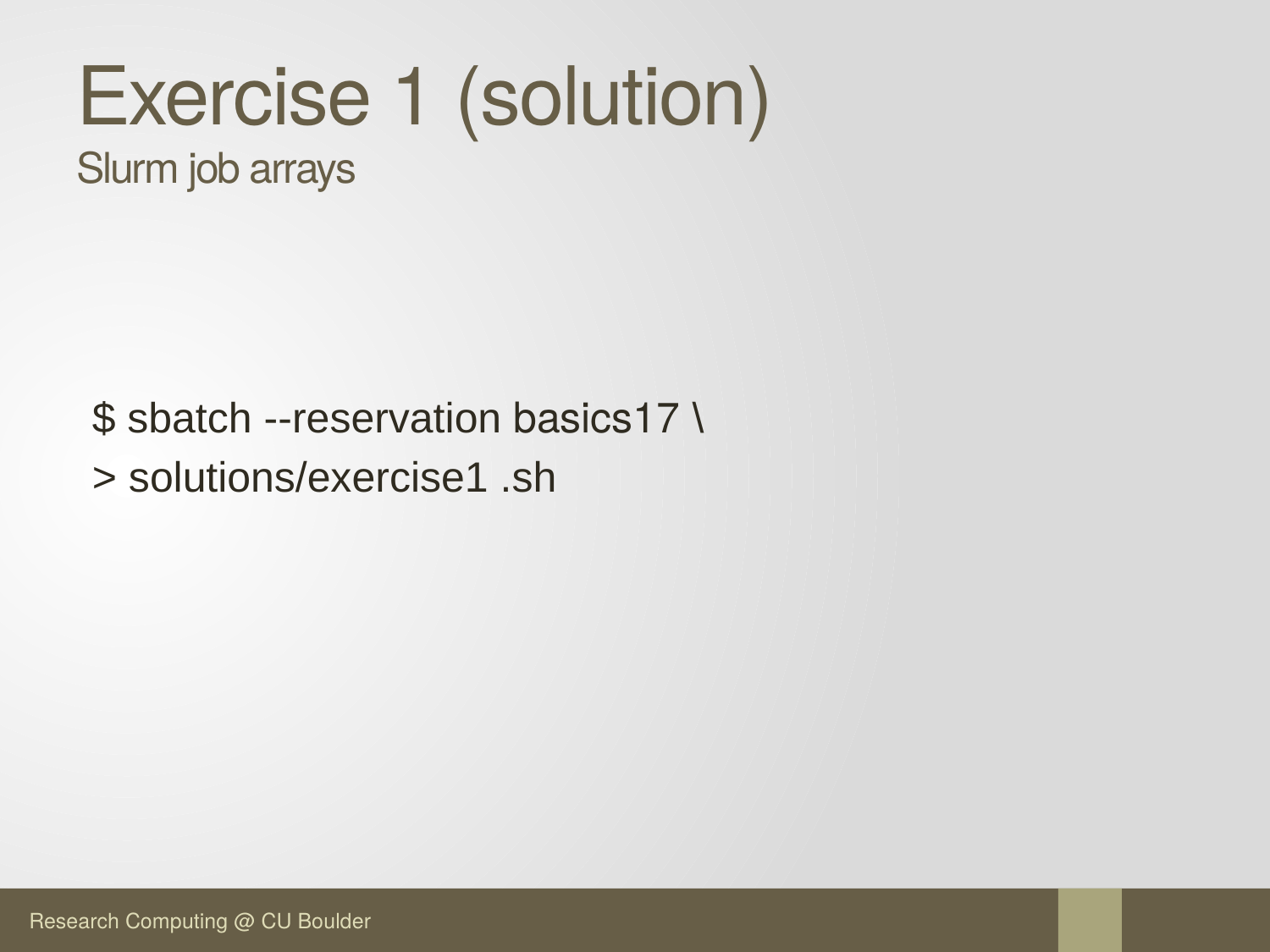

# Exercise 1 (solution) Slurm job arrays
$ sbatch --reservation basics17 \
> solutions/exercise1 .sh